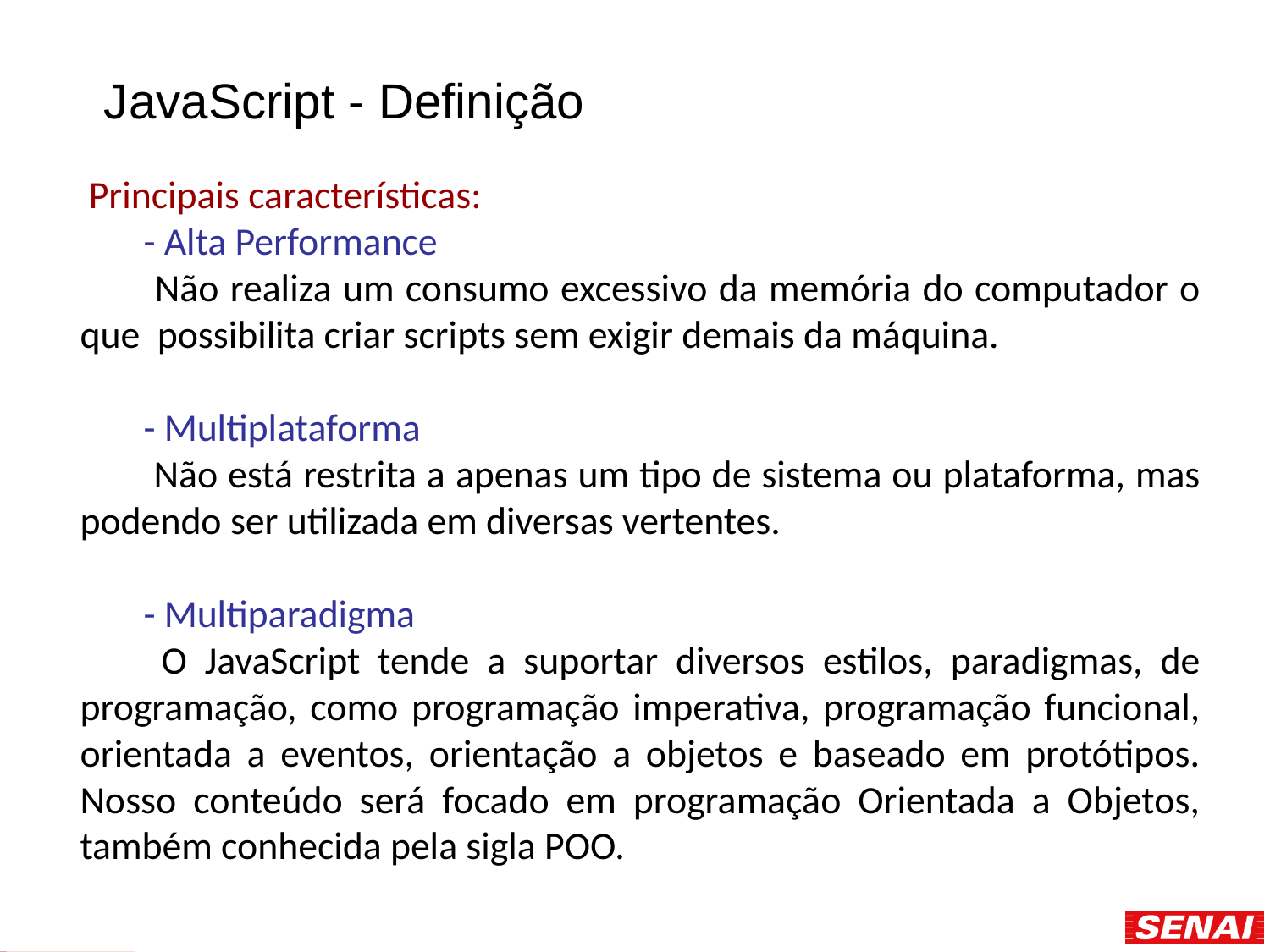

# JavaScript - Definição
 Principais características:
- Alta Performance
 Não realiza um consumo excessivo da memória do computador o que  possibilita criar scripts sem exigir demais da máquina.

- Multiplataforma
 Não está restrita a apenas um tipo de sistema ou plataforma, mas podendo ser utilizada em diversas vertentes.

- Multiparadigma
 O JavaScript tende a suportar diversos estilos, paradigmas, de programação, como programação imperativa, programação funcional, orientada a eventos, orientação a objetos e baseado em protótipos. Nosso conteúdo será focado em programação Orientada a Objetos, também conhecida pela sigla POO.